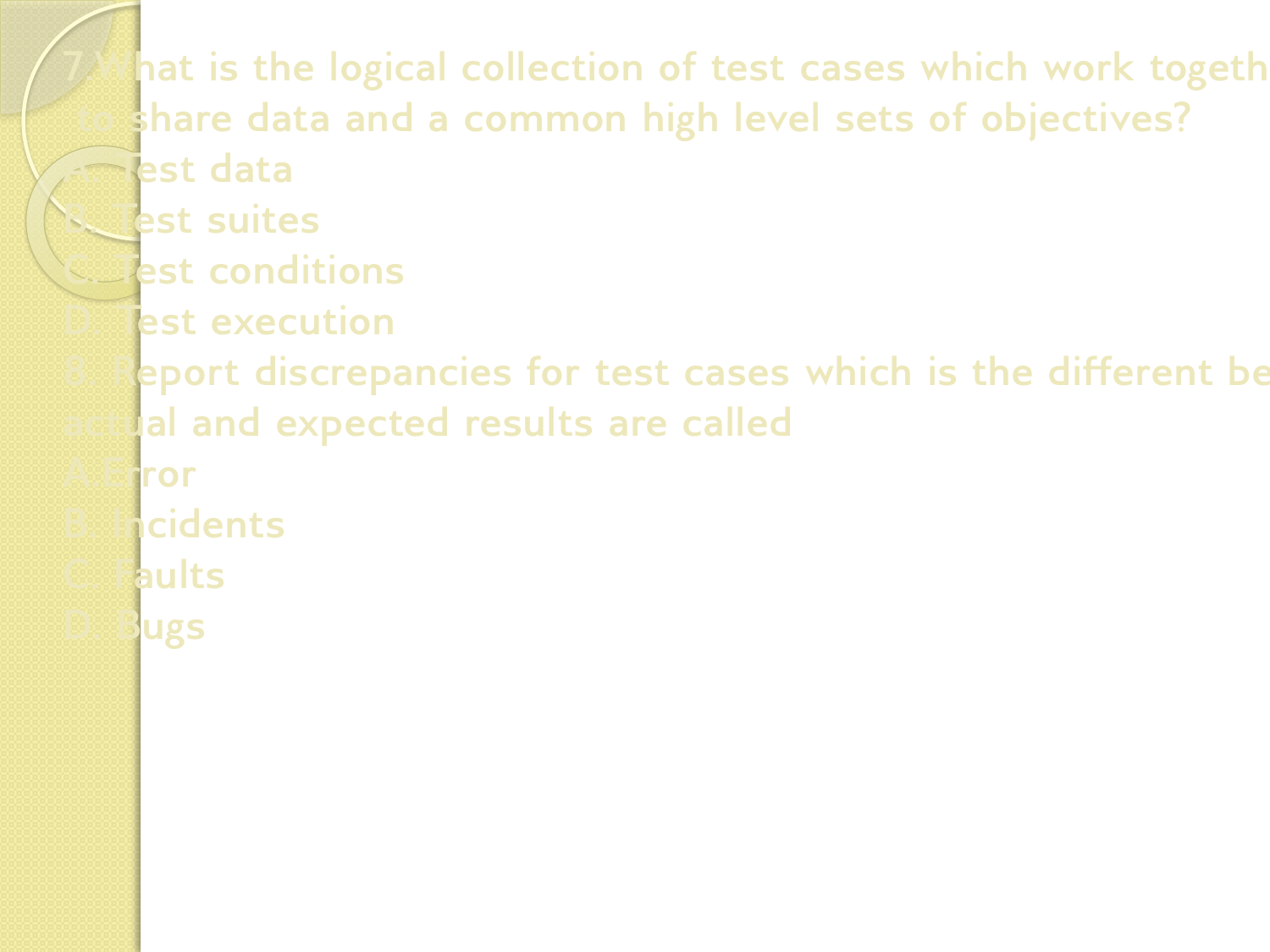

7.What is the logical collection of test cases which work together
 to share data and a common high level sets of objectives?
A. Test data
B. Test suites
C. Test conditions
D. Test execution
8. Report discrepancies for test cases which is the different between
actual and expected results are called
A.Error
B. Incidents
C. Faults
D. Bugs